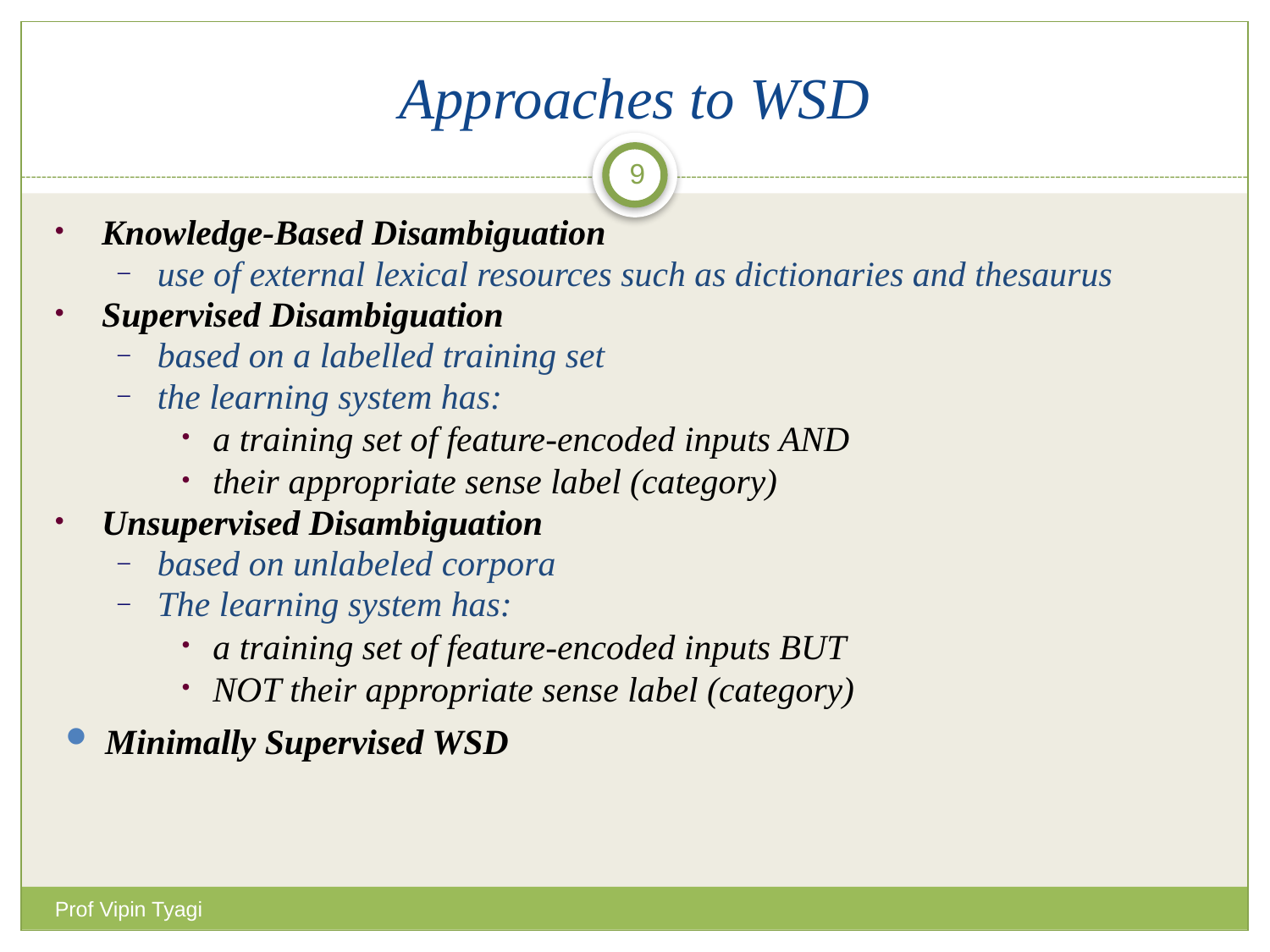

# Approaches to WSD
9
Knowledge-Based Disambiguation
use of external lexical resources such as dictionaries and thesaurus
Supervised Disambiguation
based on a labelled training set
the learning system has:
a training set of feature-encoded inputs AND
their appropriate sense label (category)
Unsupervised Disambiguation
based on unlabeled corpora
The learning system has:
a training set of feature-encoded inputs BUT
NOT their appropriate sense label (category)
Minimally Supervised WSD

Prof Vipin Tyagi